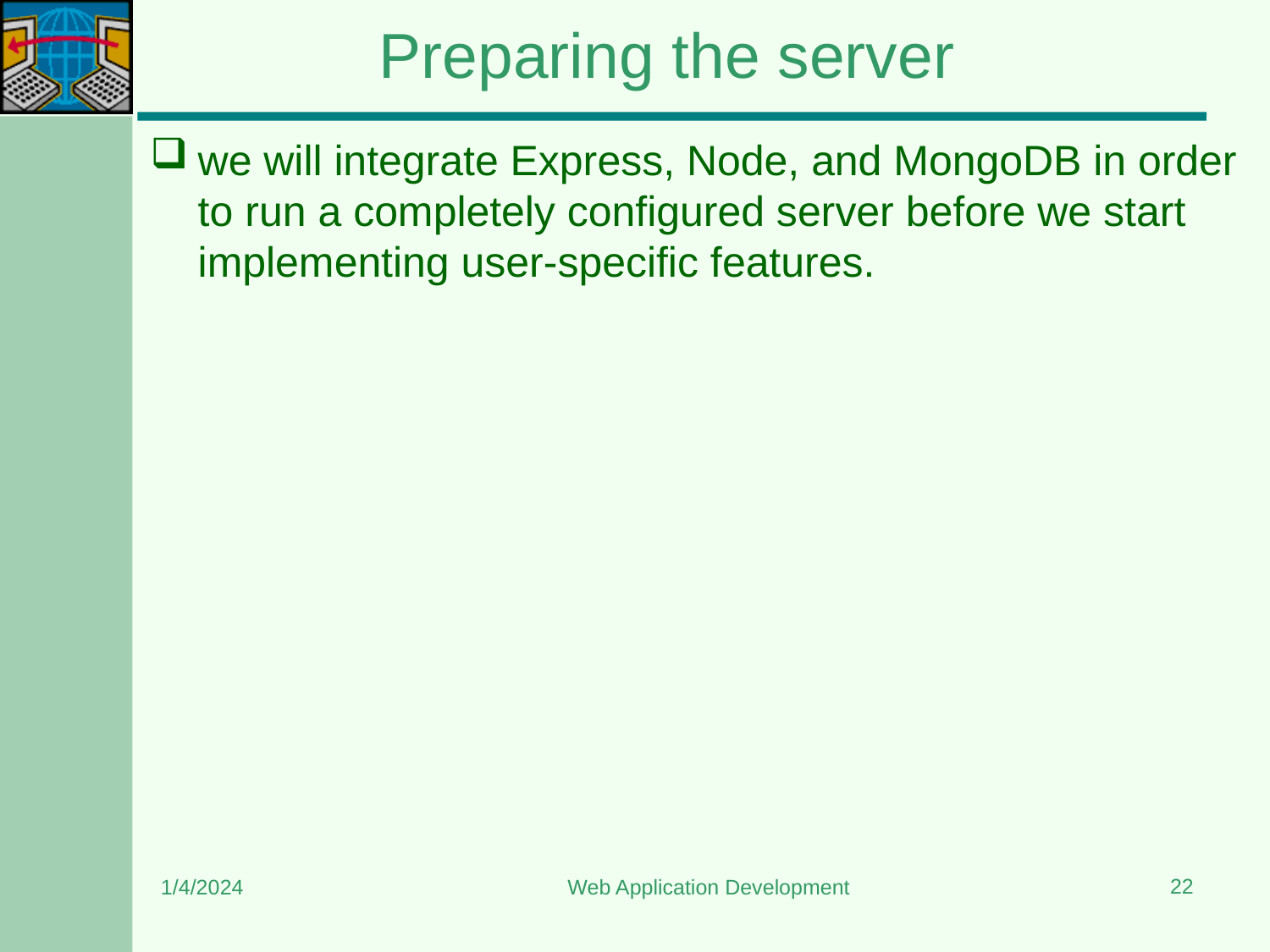

# Preparing the server
we will integrate Express, Node, and MongoDB in order to run a completely configured server before we start implementing user-specific features.

22
1/4/2024
Web Application Development